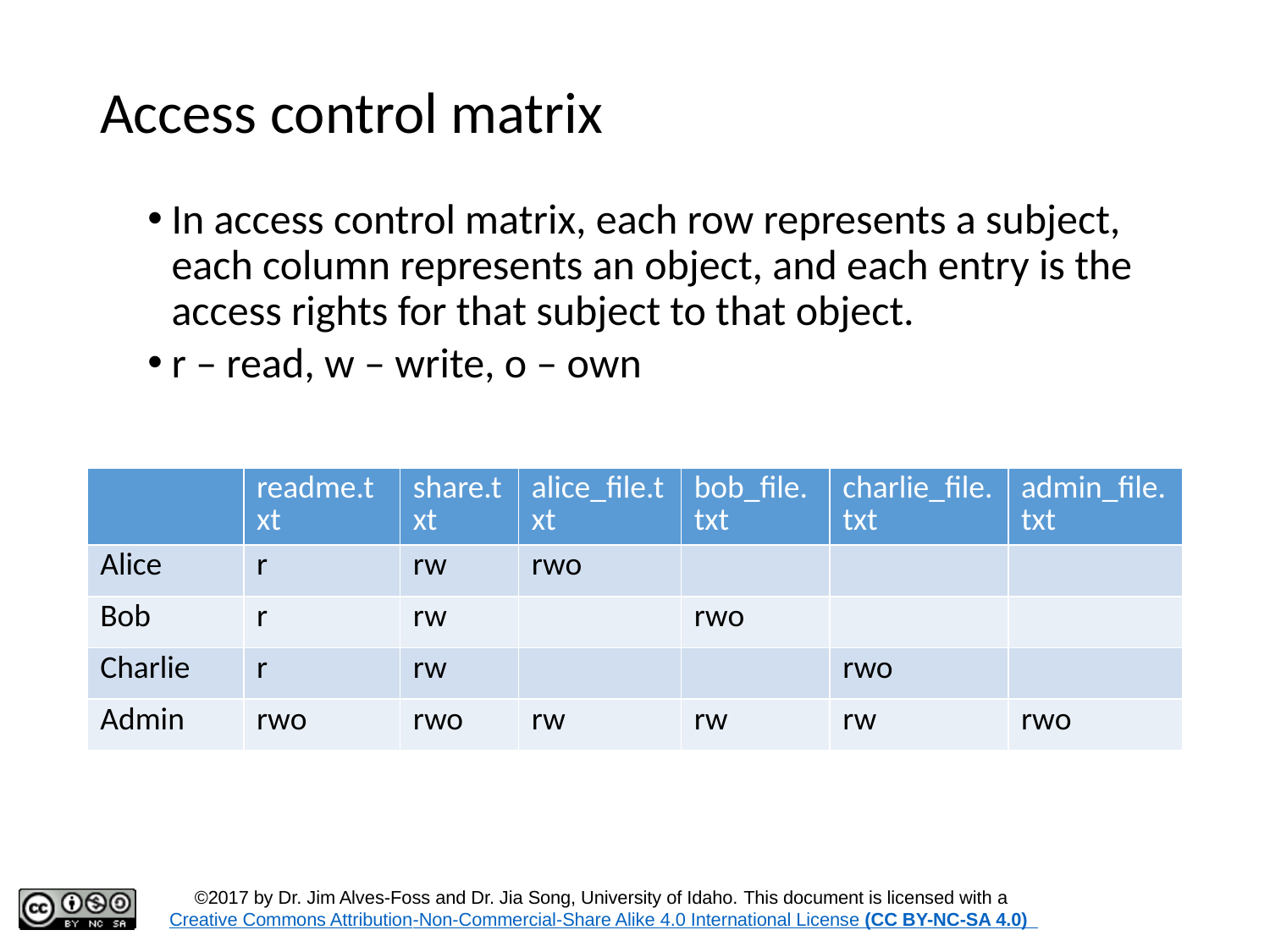

# Access control matrix
In access control matrix, each row represents a subject, each column represents an object, and each entry is the access rights for that subject to that object.
r – read, w – write, o – own

|  | readme.txt | share.txt | alice\_file.txt | bob\_file.txt | charlie\_file.txt | admin\_file.txt |
| --- | --- | --- | --- | --- | --- | --- |
| Alice | r | rw | rwo |  |  |  |
| Bob | r | rw |  | rwo |  |  |
| Charlie | r | rw |  |  | rwo |  |
| Admin | rwo | rwo | rw | rw | rw | rwo |